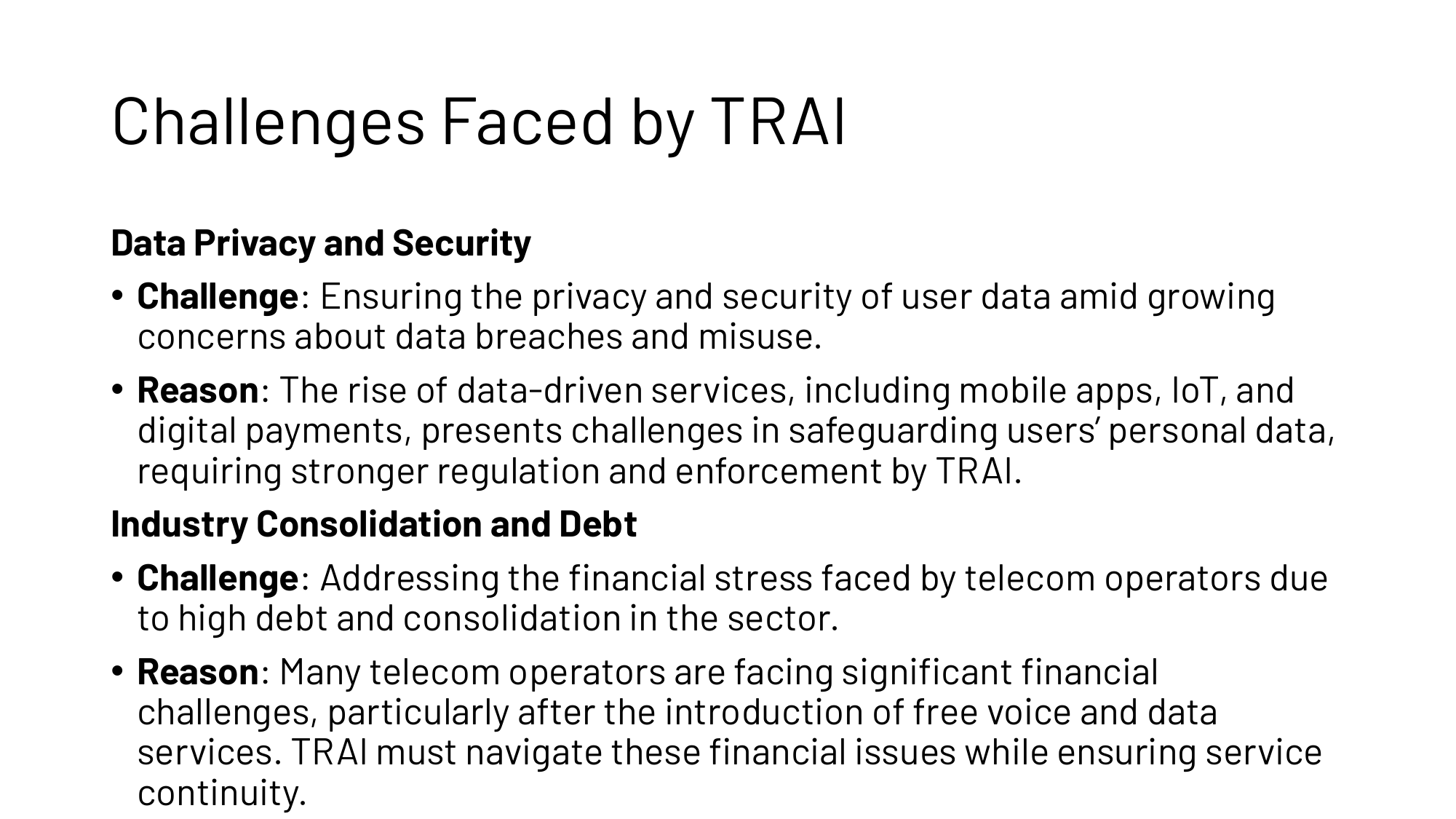

# Challenges Faced by TRAI
Data Privacy and Security
Challenge: Ensuring the privacy and security of user data amid growing concerns about data breaches and misuse.
Reason: The rise of data-driven services, including mobile apps, IoT, and digital payments, presents challenges in safeguarding users’ personal data, requiring stronger regulation and enforcement by TRAI.
Industry Consolidation and Debt
Challenge: Addressing the financial stress faced by telecom operators due to high debt and consolidation in the sector.
Reason: Many telecom operators are facing significant financial challenges, particularly after the introduction of free voice and data services. TRAI must navigate these financial issues while ensuring service continuity.